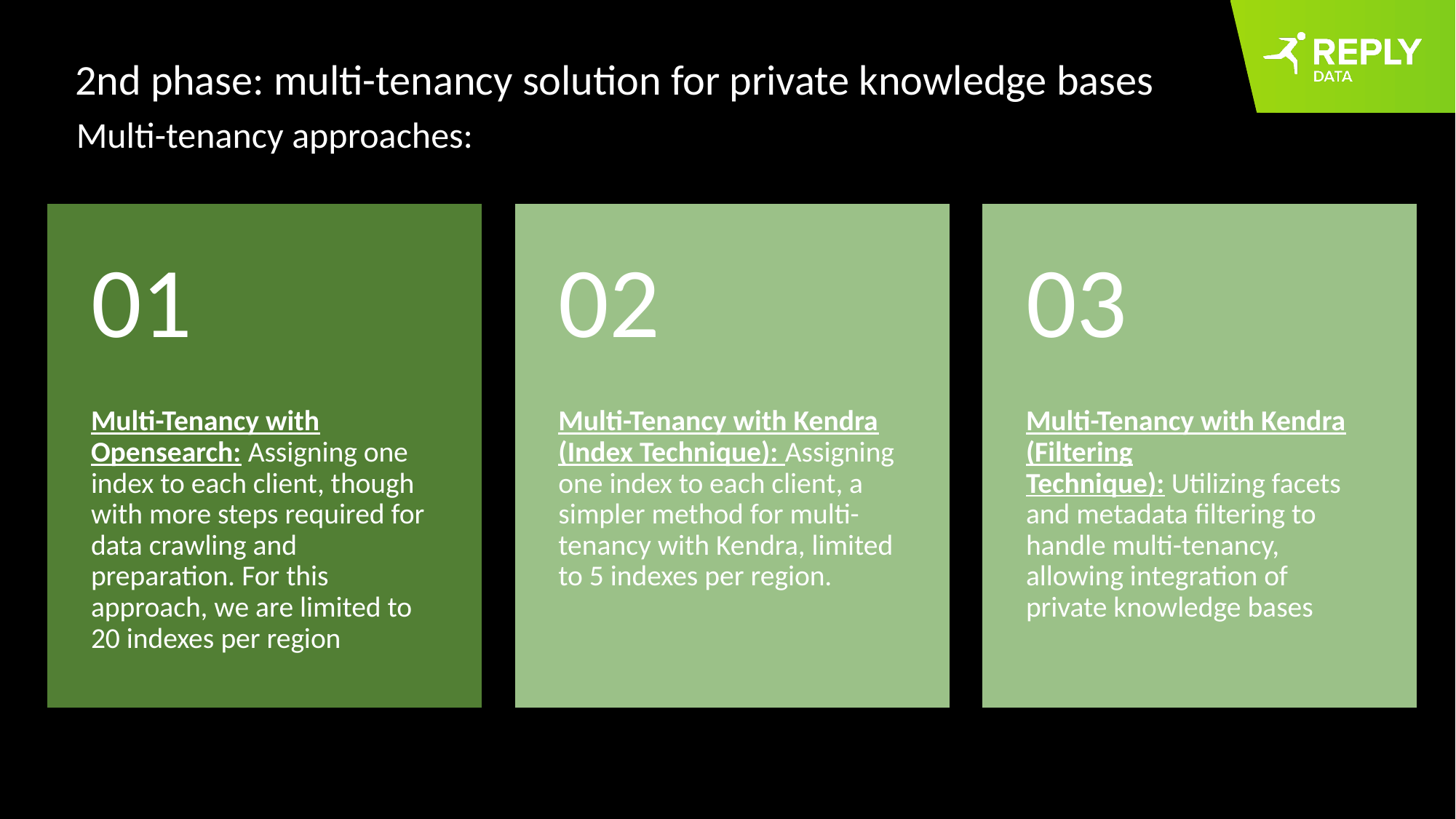

2nd phase: multi-tenancy solution for private knowledge bases

# Multi-tenancy approaches:

Multi-Tenancy with Opensearch: Assigning one index to each client, though with more steps required for data crawling and preparation. For this approach, we are limited to 20 indexes per region
01
Multi-Tenancy with Kendra (Index Technique): Assigning one index to each client, a simpler method for multi-tenancy with Kendra, limited to 5 indexes per region.
02
Multi-Tenancy with Kendra (Filtering Technique): Utilizing facets and metadata filtering to handle multi-tenancy, allowing integration of private knowledge bases
03